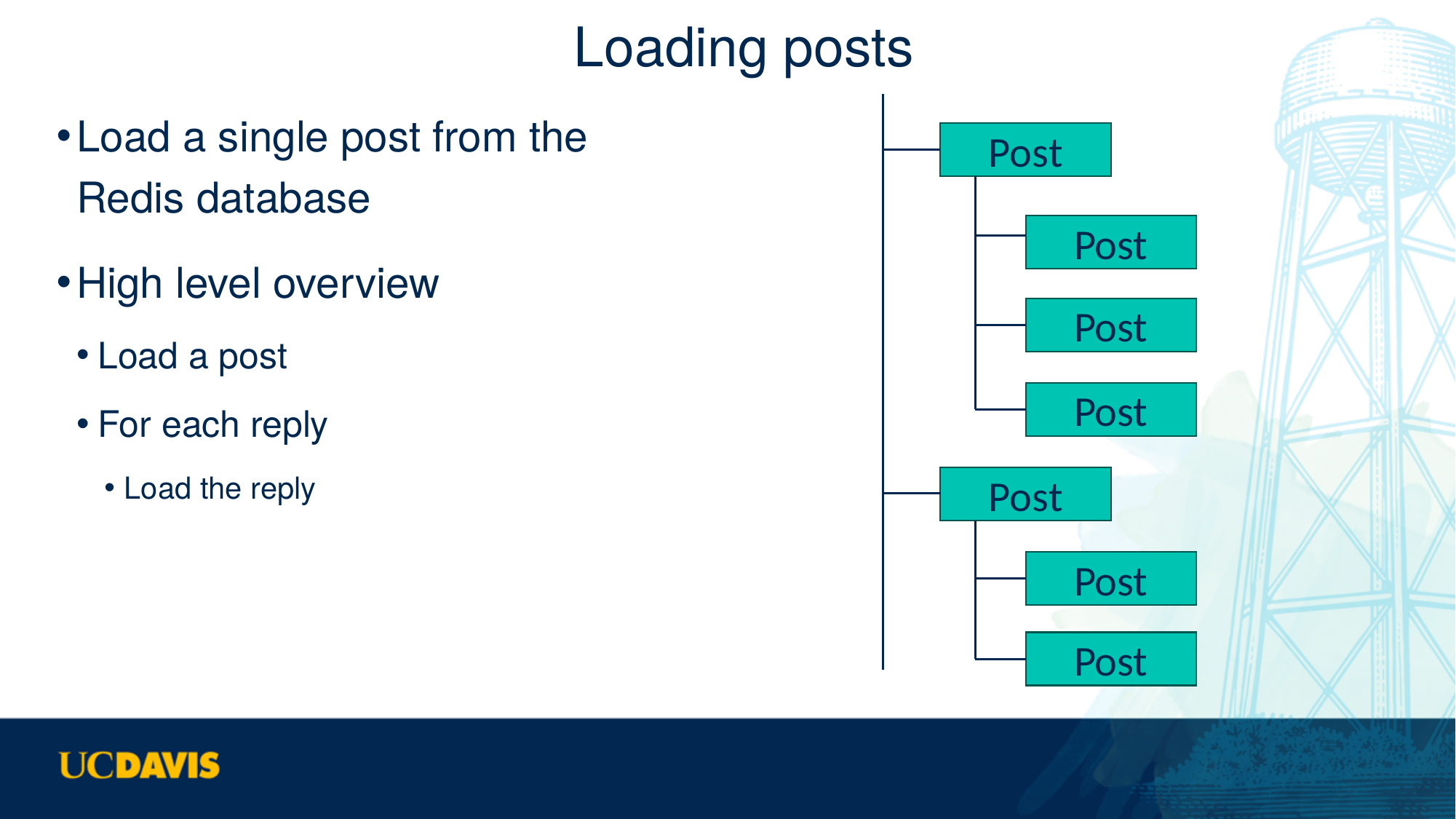

# Loading posts
Load a single post from the Redis database
High level overview
Load a post
For each reply
Load the reply

Post
Post
Post
Post
Post
Post
Post